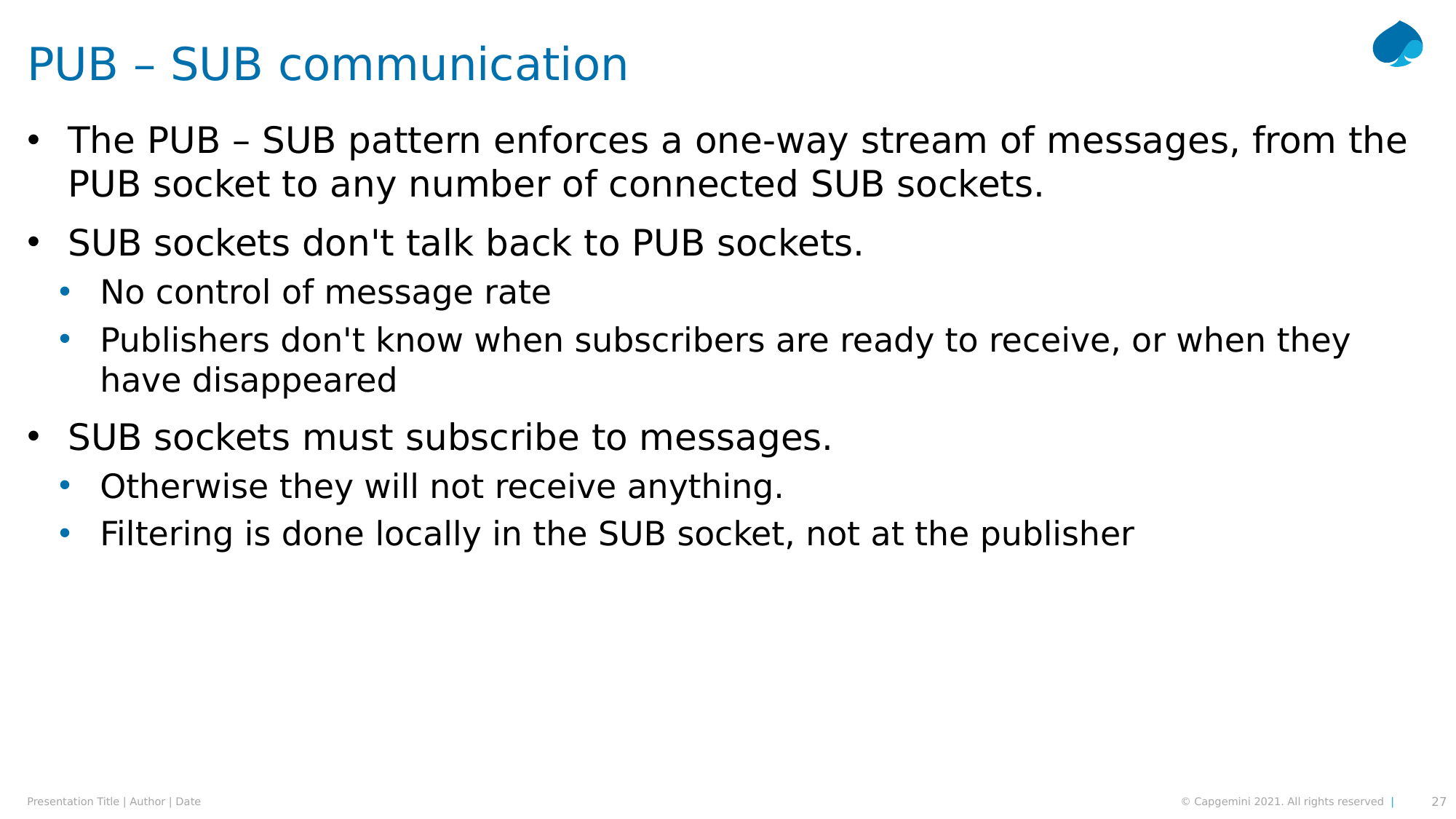

# PUB – SUB communication
The PUB – SUB pattern enforces a one-way stream of messages, from the PUB socket to any number of connected SUB sockets.
SUB sockets don't talk back to PUB sockets.
No control of message rate
Publishers don't know when subscribers are ready to receive, or when they have disappeared
SUB sockets must subscribe to messages.
Otherwise they will not receive anything.
Filtering is done locally in the SUB socket, not at the publisher